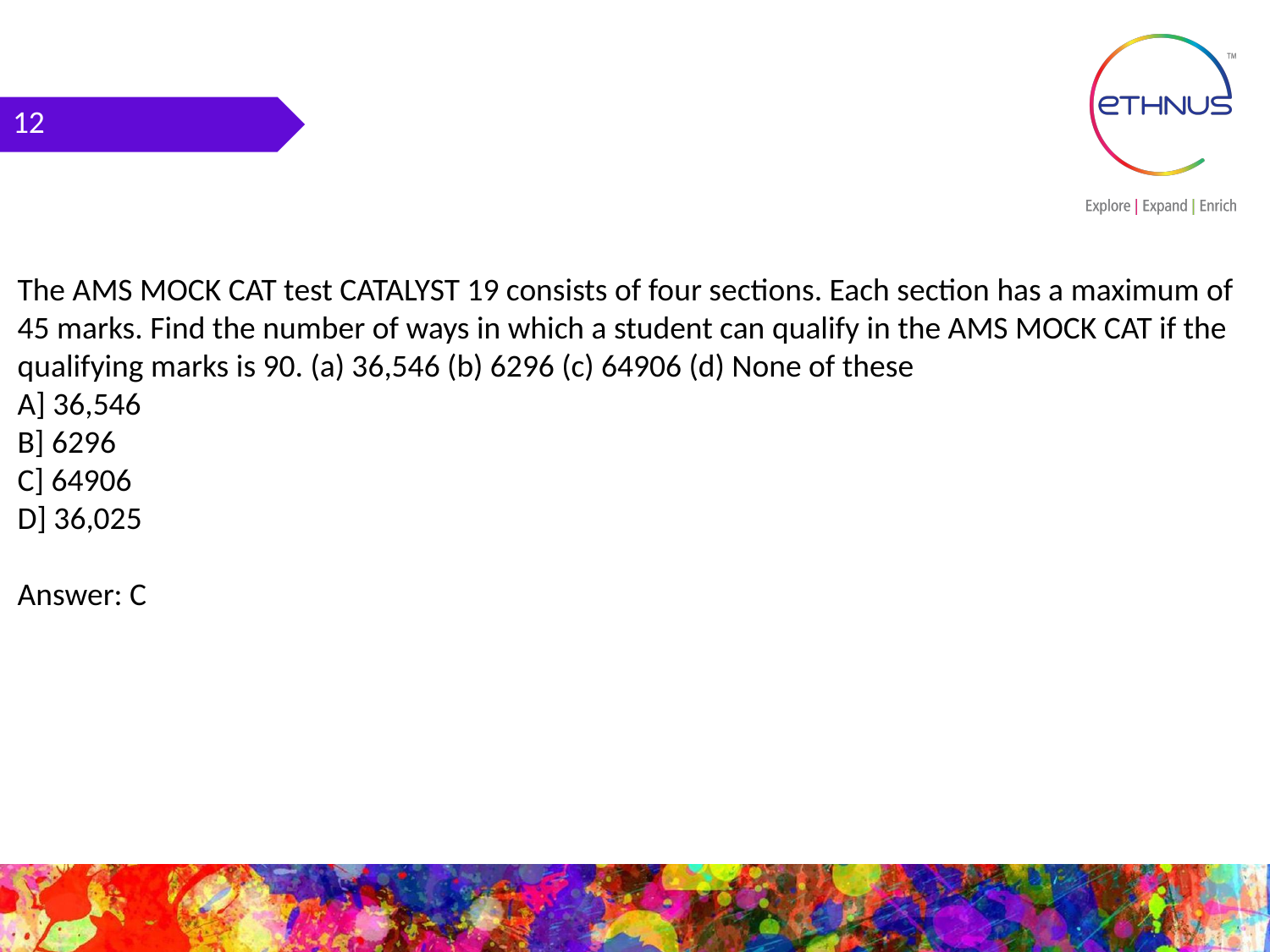

12
The AMS MOCK CAT test CATALYST 19 consists of four sections. Each section has a maximum of 45 marks. Find the number of ways in which a student can qualify in the AMS MOCK CAT if the qualifying marks is 90. (a) 36,546 (b) 6296 (c) 64906 (d) None of these
A] 36,546
B] 6296
C] 64906
D] 36,025

Answer: C